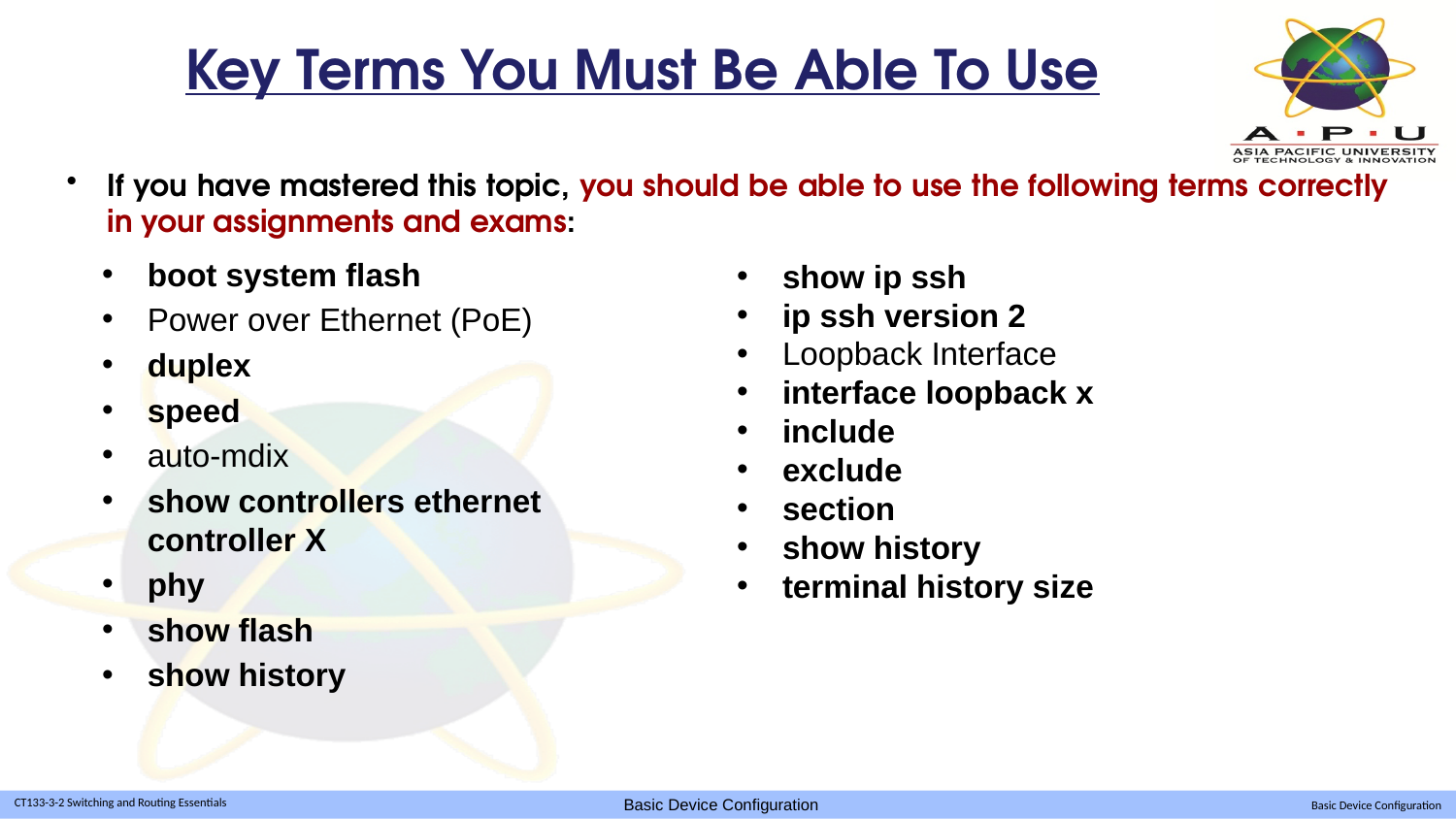

# Key Terms You Must Be Able To Use
If you have mastered this topic, you should be able to use the following terms correctly in your assignments and exams:

boot system flash
Power over Ethernet (PoE)
duplex
speed
auto-mdix
show controllers ethernet controller X
phy
show flash
show history

show ip ssh
ip ssh version 2
Loopback Interface
interface loopback x
include
exclude
section
show history
terminal history size

Basic Device Configuration